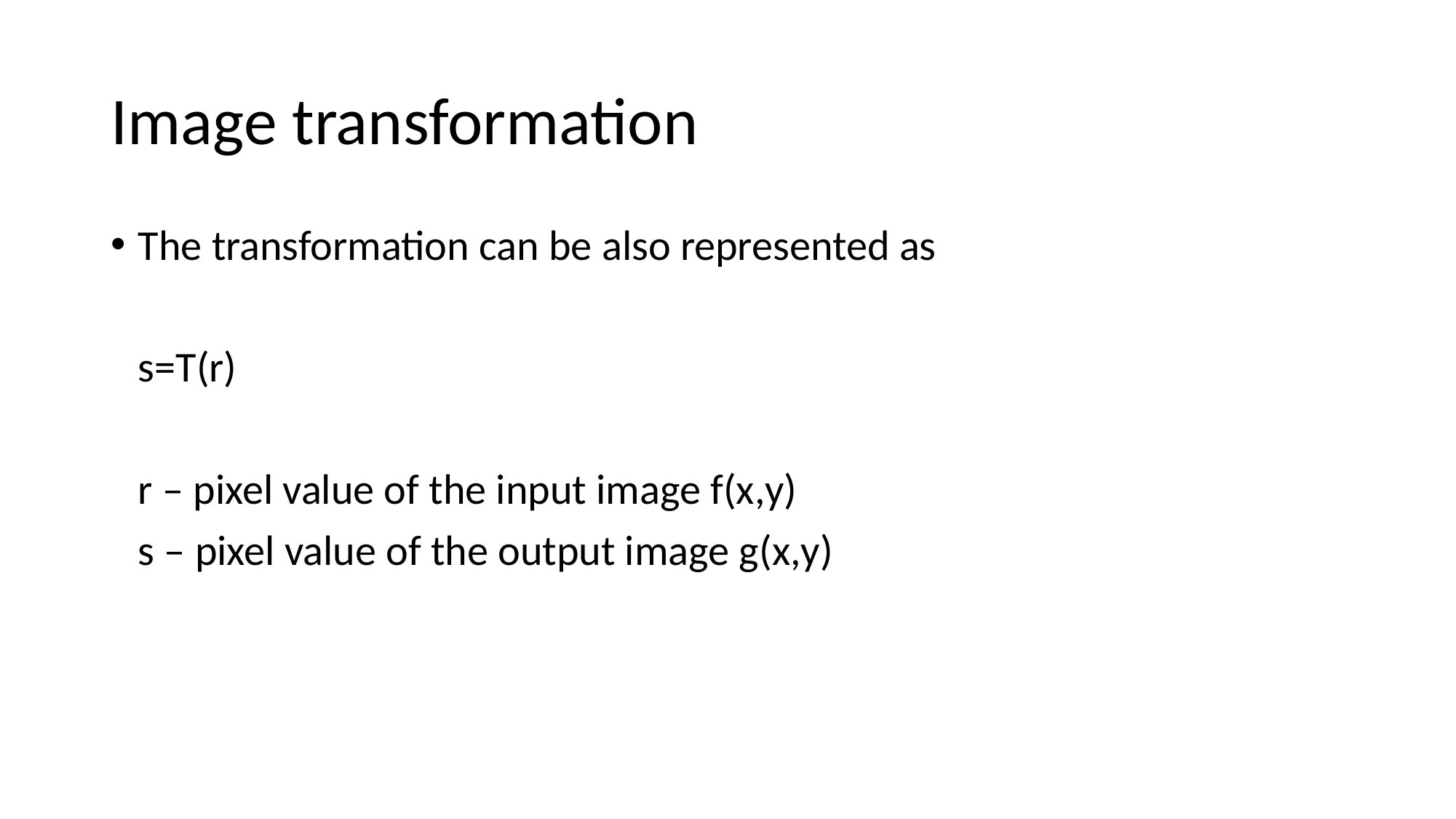

# Image transformation
The transformation can be also represented as

	s=T(r)

	r – pixel value of the input image f(x,y)
	s – pixel value of the output image g(x,y)